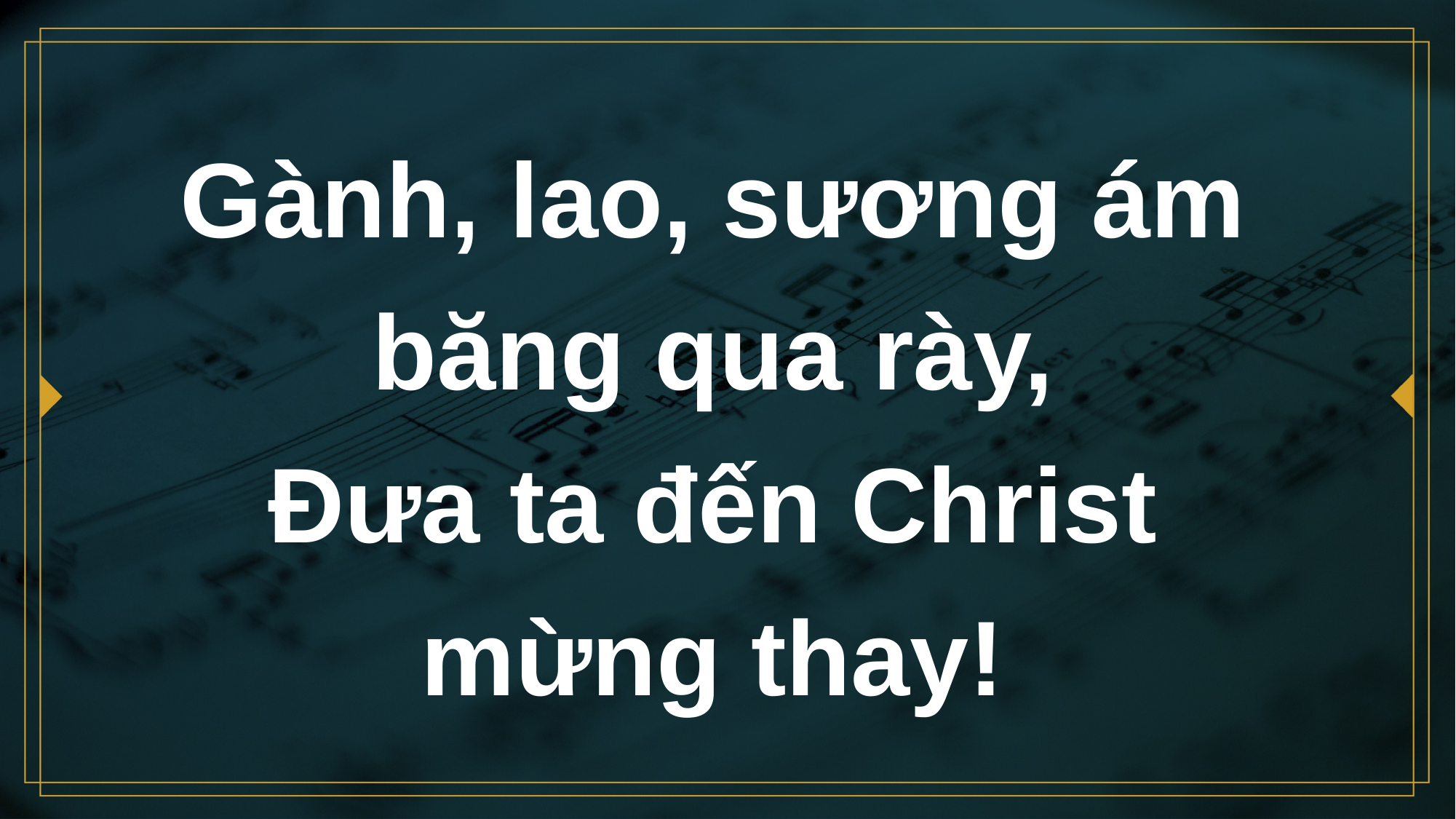

# Gành, lao, sương ám băng qua rày, Đưa ta đến Christ mừng thay!